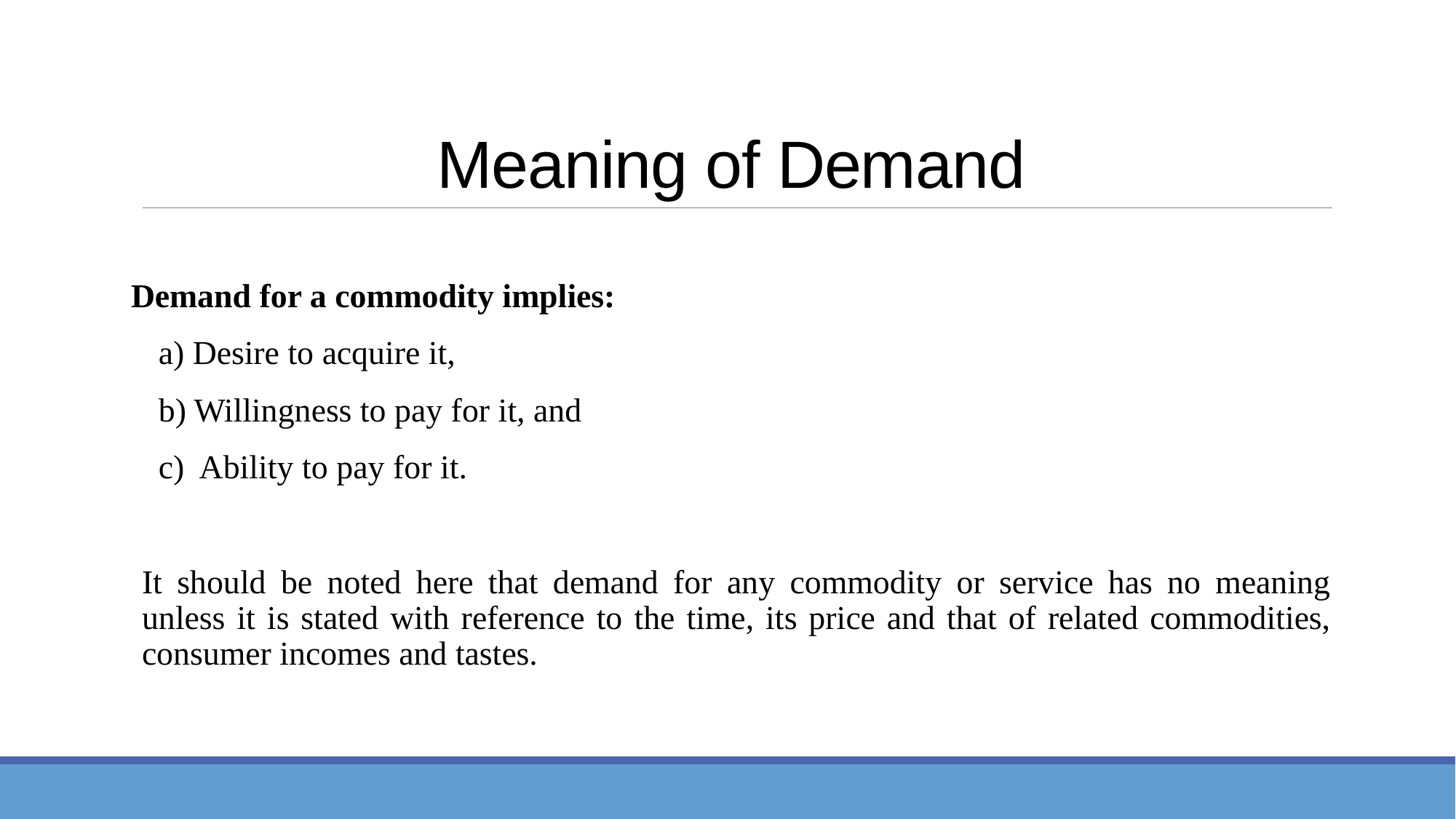

# Meaning of Demand
Demand for a commodity implies:
  a) Desire to acquire it,
  b) Willingness to pay for it, and
  c)  Ability to pay for it.

It should be noted here that demand for any commodity or service has no meaning unless it is stated with reference to the time, its price and that of related commodities, consumer incomes and tastes.